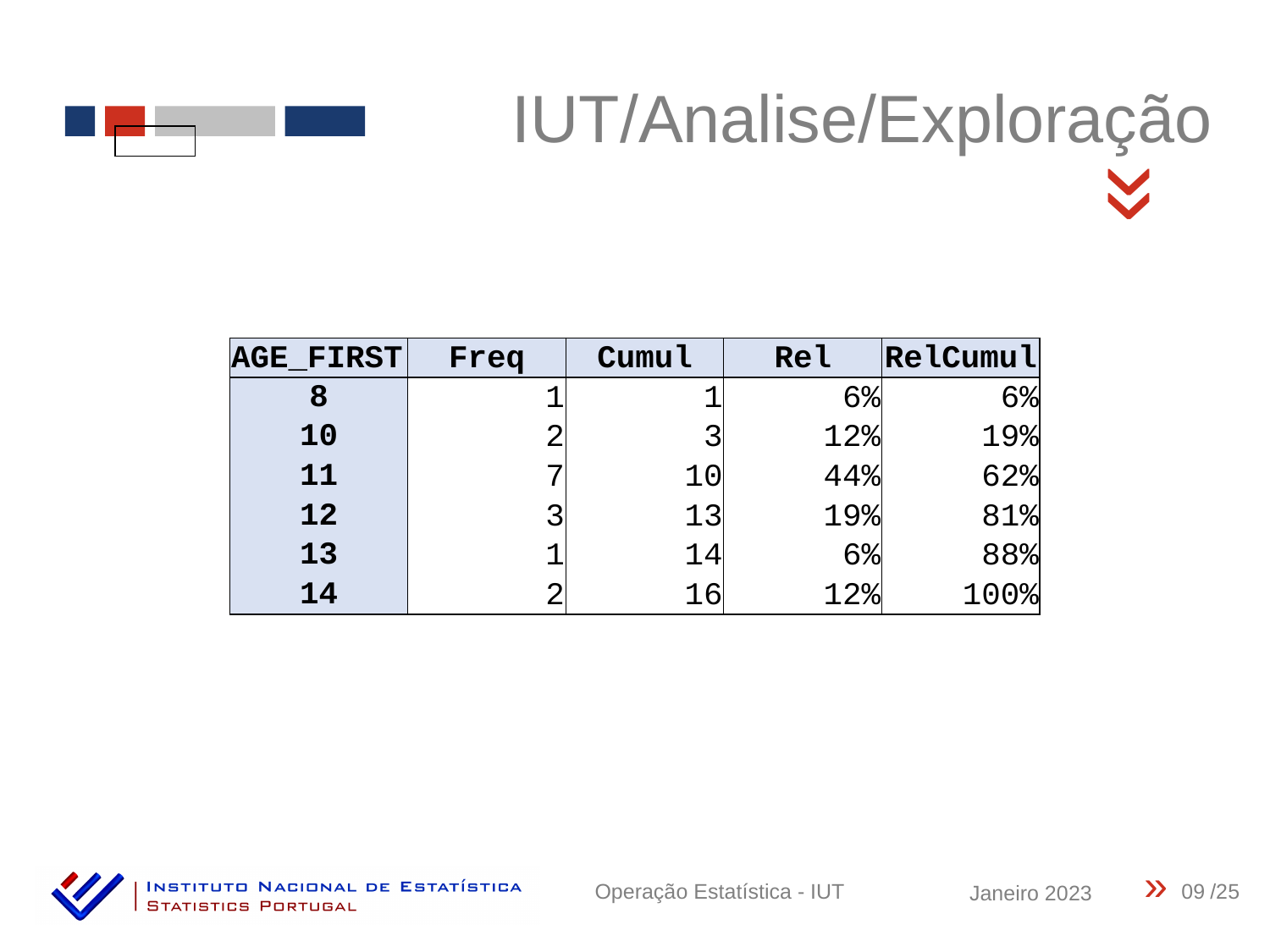

IUT/Analise/Exploração
«
| AGE\_FIRST | Freq | Cumul | Rel | RelCumul |
| --- | --- | --- | --- | --- |
| 8 | 1 | 1 | 6% | 6% |
| 10 | 2 | 3 | 12% | 19% |
| 11 | 7 | 10 | 44% | 62% |
| 12 | 3 | 13 | 19% | 81% |
| 13 | 1 | 14 | 6% | 88% |
| 14 | 2 | 16 | 12% | 100% |
09